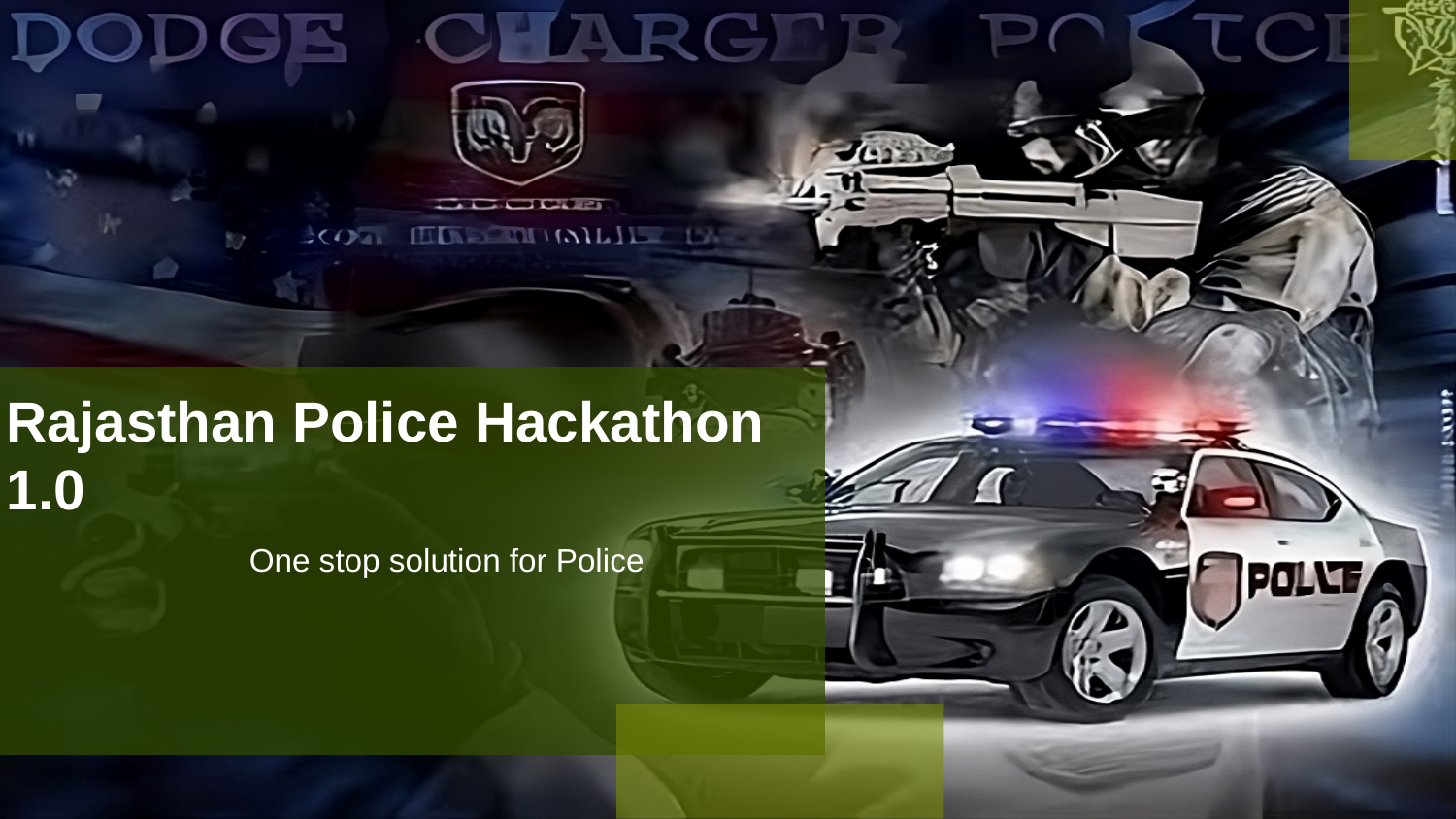

# Rajasthan Police Hackathon 1.0
One stop solution for Police